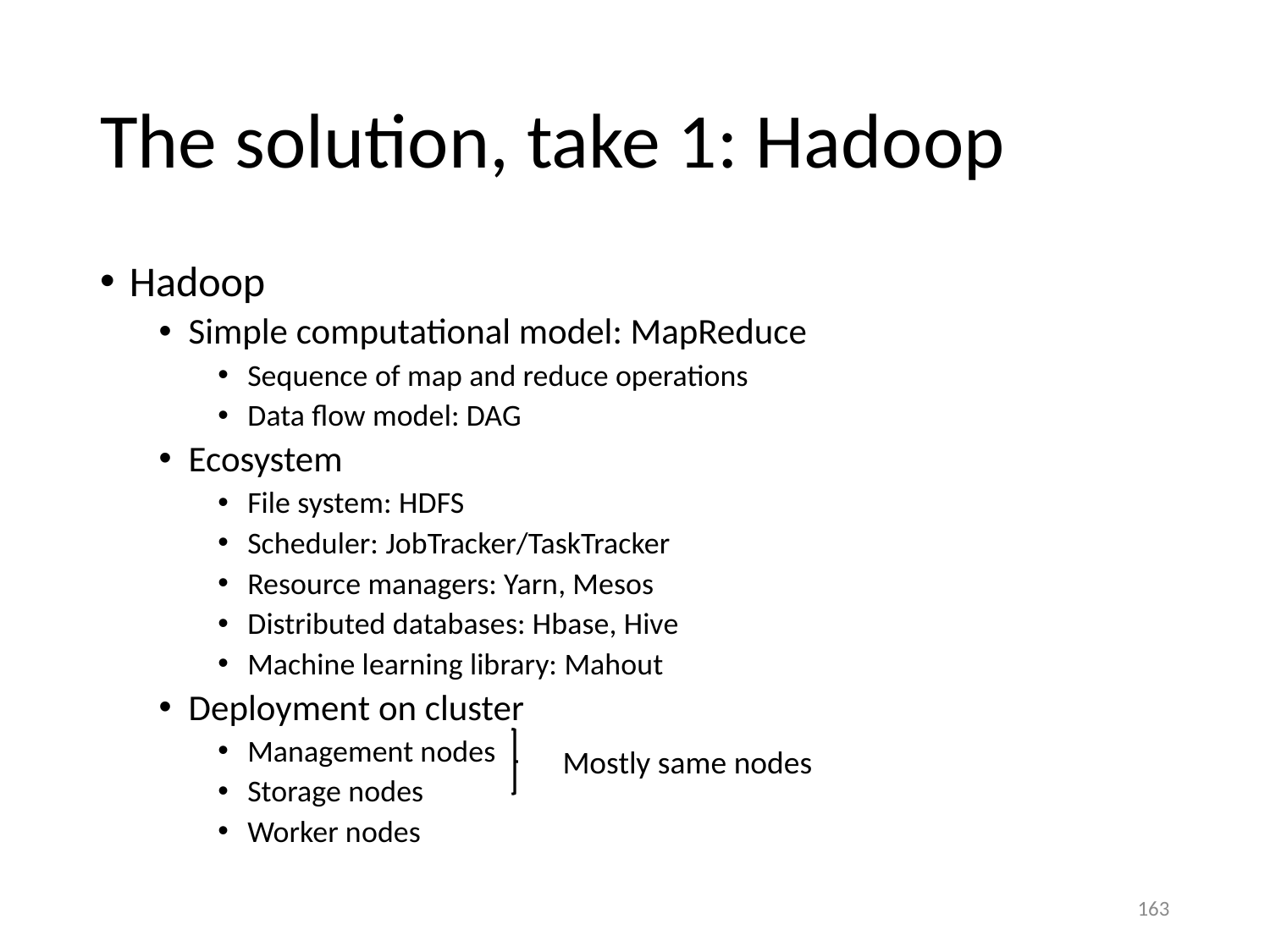

# The solution, take 1: Hadoop
Hadoop
Simple computational model: MapReduce
Sequence of map and reduce operations
Data flow model: DAG
Ecosystem
File system: HDFS
Scheduler: JobTracker/TaskTracker
Resource managers: Yarn, Mesos
Distributed databases: Hbase, Hive
Machine learning library: Mahout
Deployment on cluster
Management nodes
Storage nodes
Worker nodes

Mostly same nodes
163